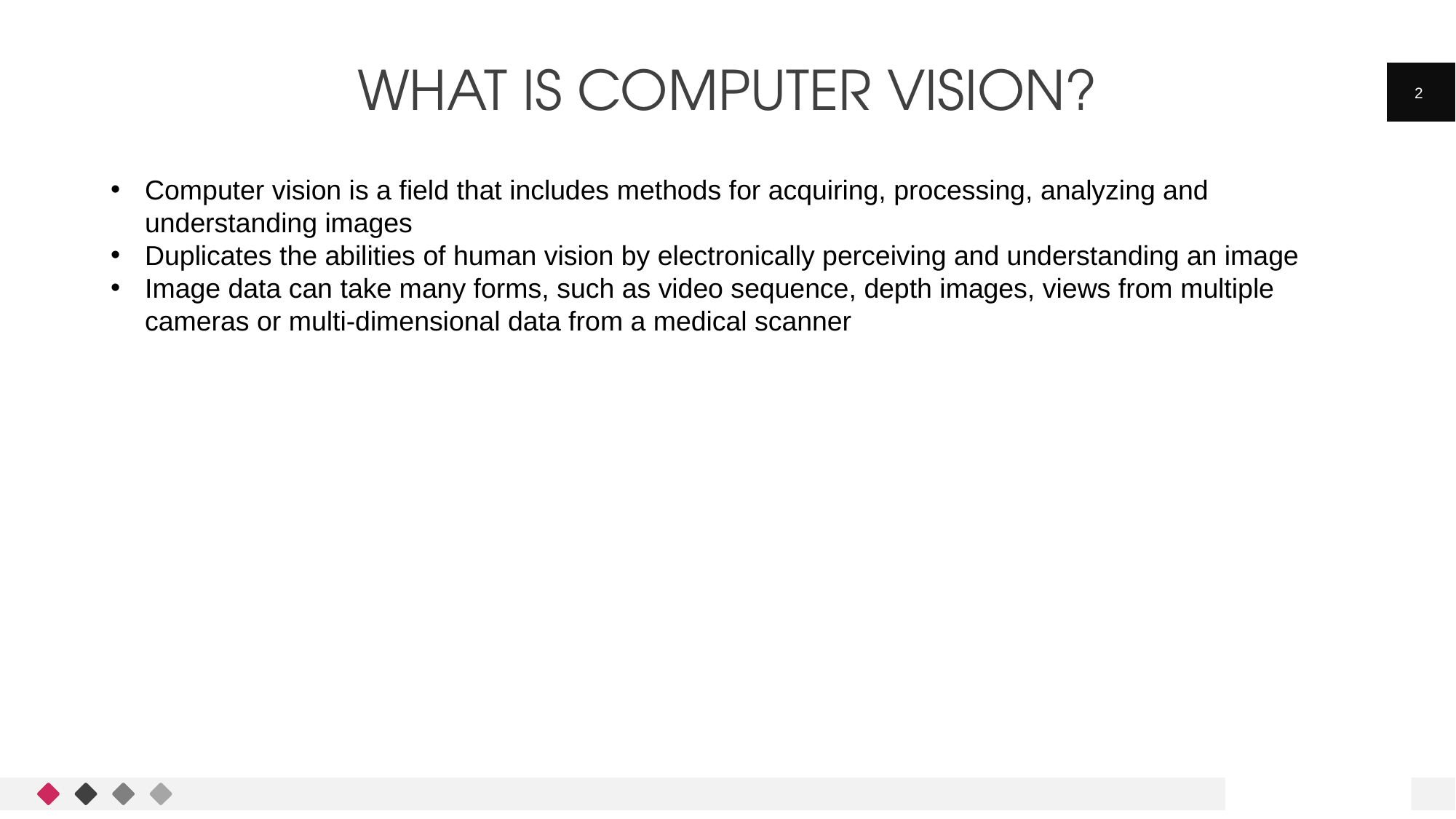

# What is computer vision?
2
Computer vision is a field that includes methods for acquiring, processing, analyzing and understanding images
Duplicates the abilities of human vision by electronically perceiving and understanding an image
Image data can take many forms, such as video sequence, depth images, views from multiple cameras or multi-dimensional data from a medical scanner